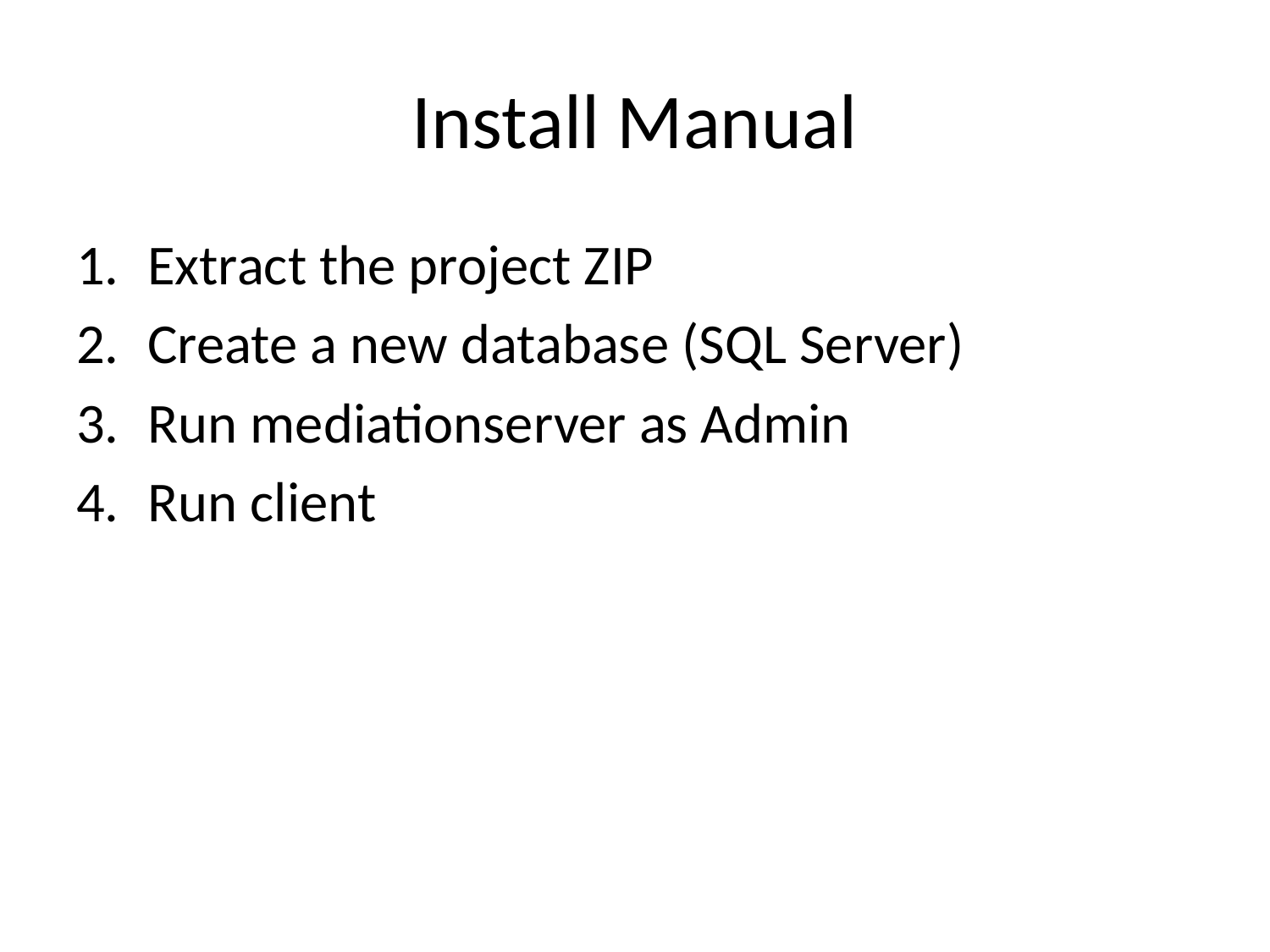

# Install Manual
Extract the project ZIP
Create a new database (SQL Server)
Run mediationserver as Admin
Run client